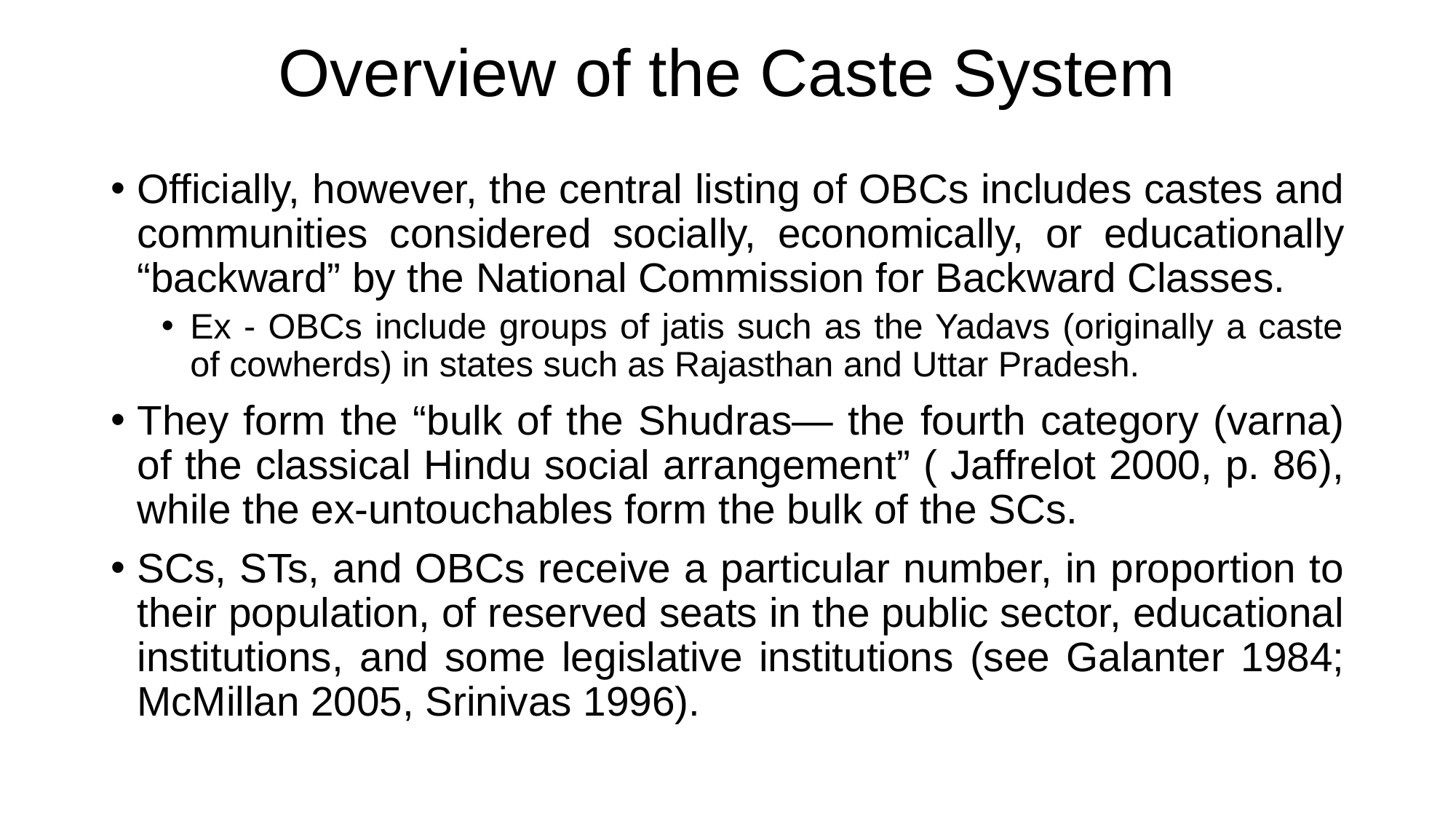

# Overview of the Caste System
Officially, however, the central listing of OBCs includes castes and communities considered socially, economically, or educationally “backward” by the National Commission for Backward Classes.
Ex - OBCs include groups of jatis such as the Yadavs (originally a caste of cowherds) in states such as Rajasthan and Uttar Pradesh.
They form the “bulk of the Shudras— the fourth category (varna) of the classical Hindu social arrangement” ( Jaffrelot 2000, p. 86), while the ex-untouchables form the bulk of the SCs.
SCs, STs, and OBCs receive a particular number, in proportion to their population, of reserved seats in the public sector, educational institutions, and some legislative institutions (see Galanter 1984; McMillan 2005, Srinivas 1996).